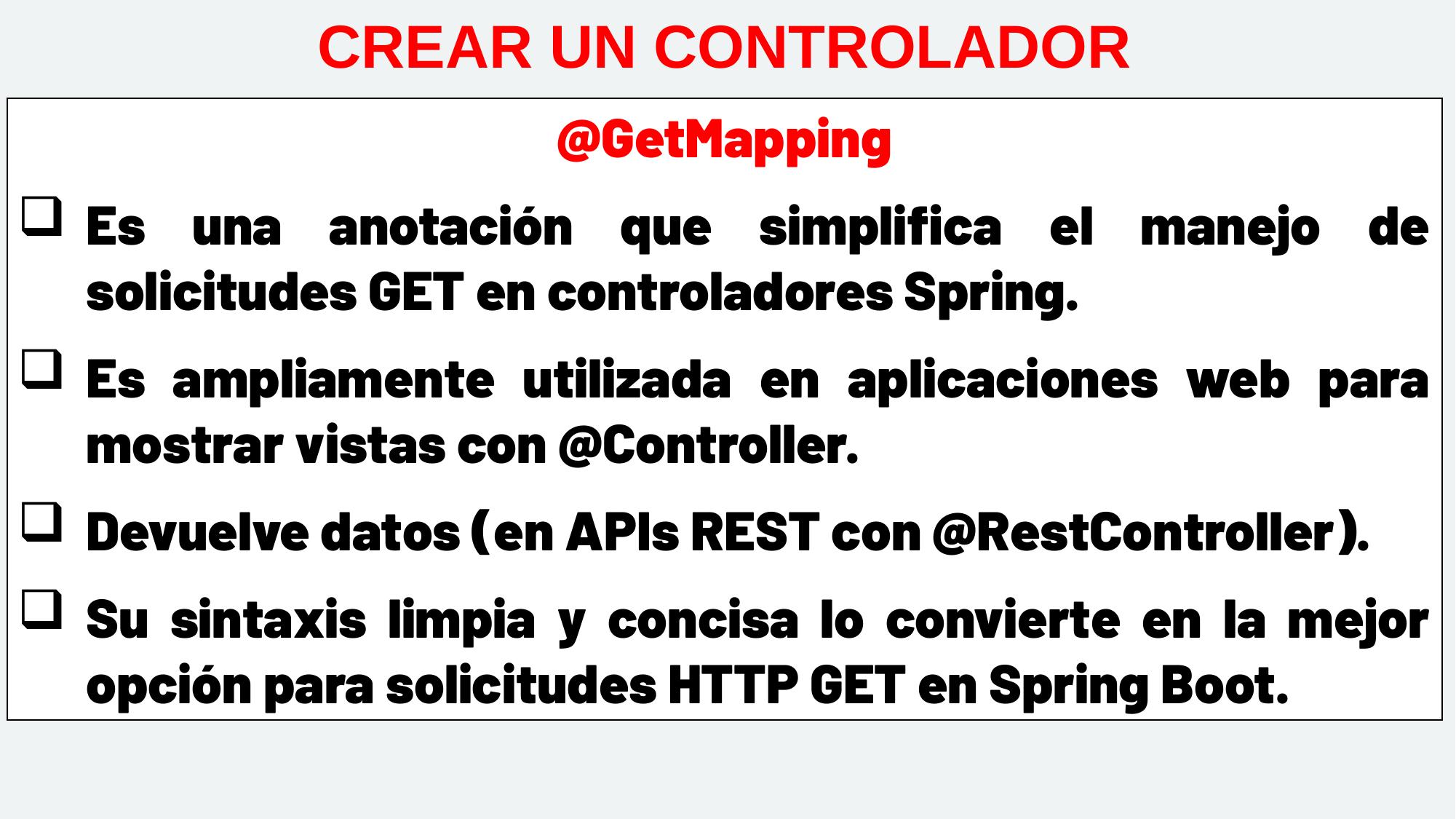

CREAR UN CONTROLADOR
@GetMapping

Es una anotación que simplifica el manejo de solicitudes GET en controladores Spring.

Es ampliamente utilizada en aplicaciones web para mostrar vistas con @Controller.

Devuelve datos (en APIs REST con @RestController).

Su sintaxis limpia y concisa lo convierte en la mejor opción para solicitudes HTTP GET en Spring Boot.